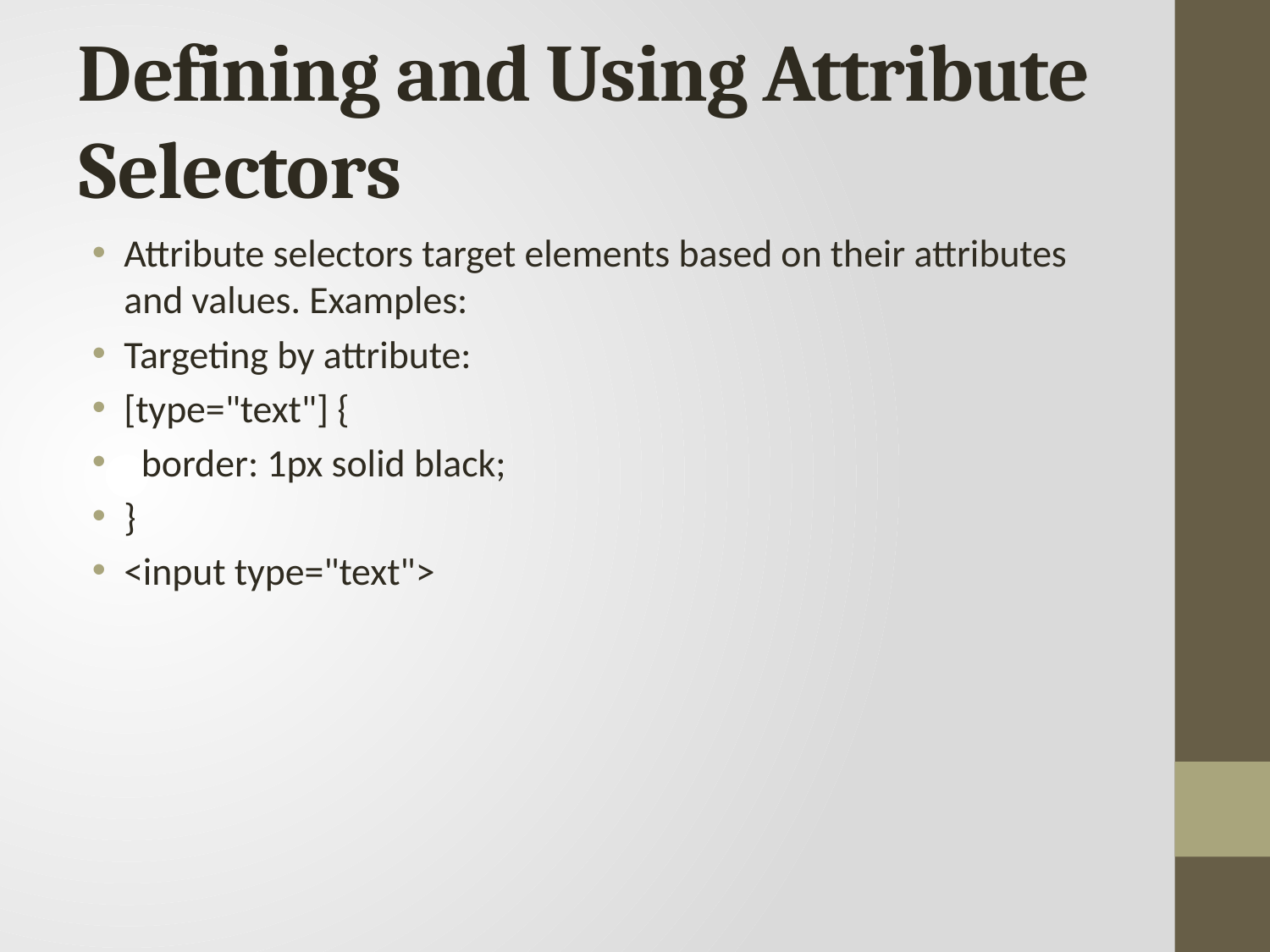

# Defining and Using Attribute Selectors
Attribute selectors target elements based on their attributes and values. Examples:
Targeting by attribute:
[type="text"] {
  border: 1px solid black;
}
<input type="text">